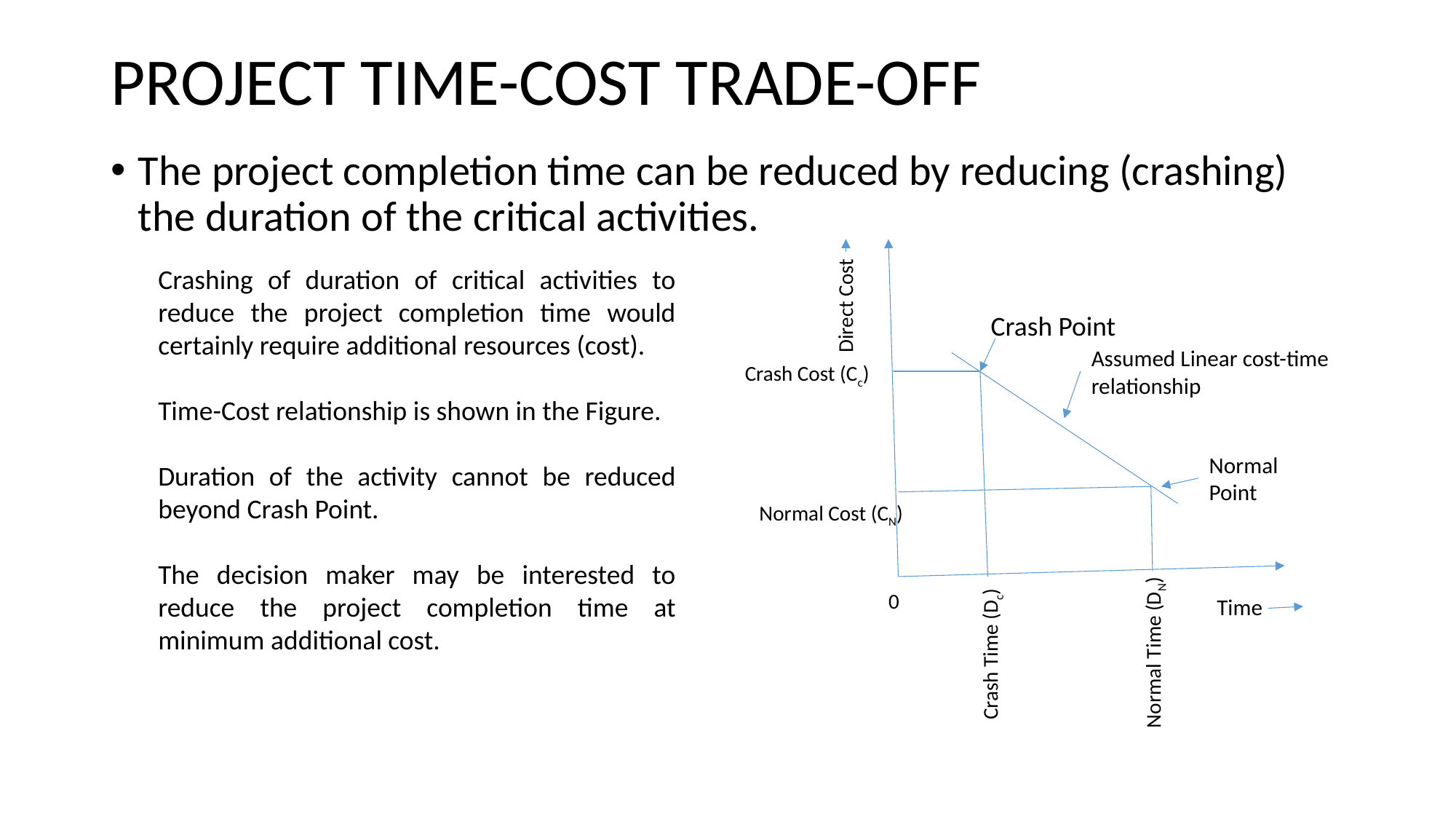

# PROJECT TIME-COST TRADE-OFF
The project completion time can be reduced by reducing (crashing) the duration of the critical activities.

Crashing of duration of critical activities to reduce the project completion time would certainly require additional resources (cost).

Time-Cost relationship is shown in the Figure.

Duration of the activity cannot be reduced beyond Crash Point.

The decision maker may be interested to reduce the project completion time at minimum additional cost.

Direct Cost
Crash Point
Assumed Linear cost-time relationship
Crash Cost (Cc)
Normal Point
Normal Cost (CN)
0
Time
Normal Time (DN)
Crash Time (Dc)